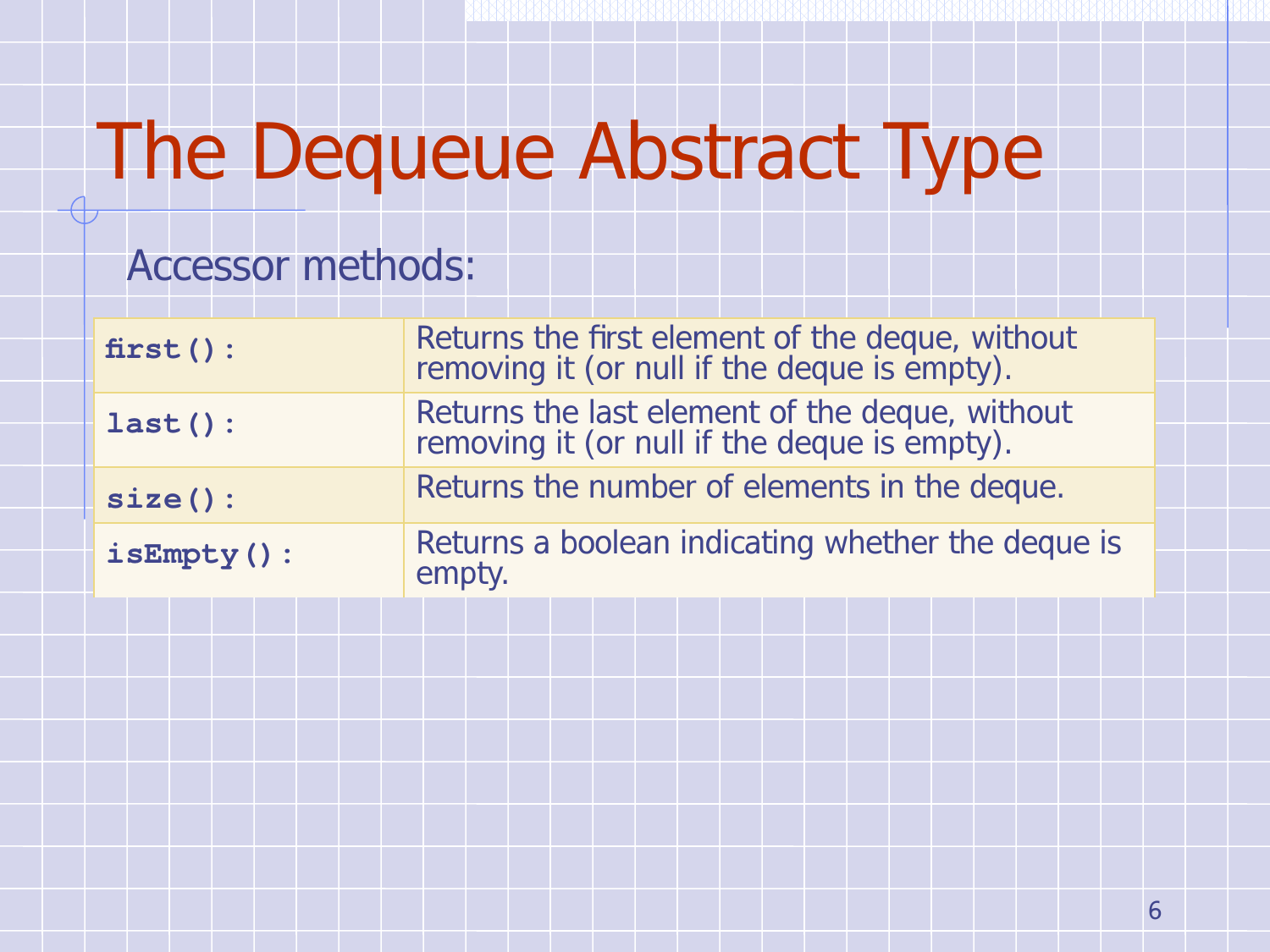

# The Dequeue Abstract Type
Accessor methods:
| first(): | Returns the first element of the deque, without removing it (or null if the deque is empty). |
| --- | --- |
| last(): | Returns the last element of the deque, without removing it (or null if the deque is empty). |
| size(): | Returns the number of elements in the deque. |
| isEmpty(): | Returns a boolean indicating whether the deque is empty. |

6